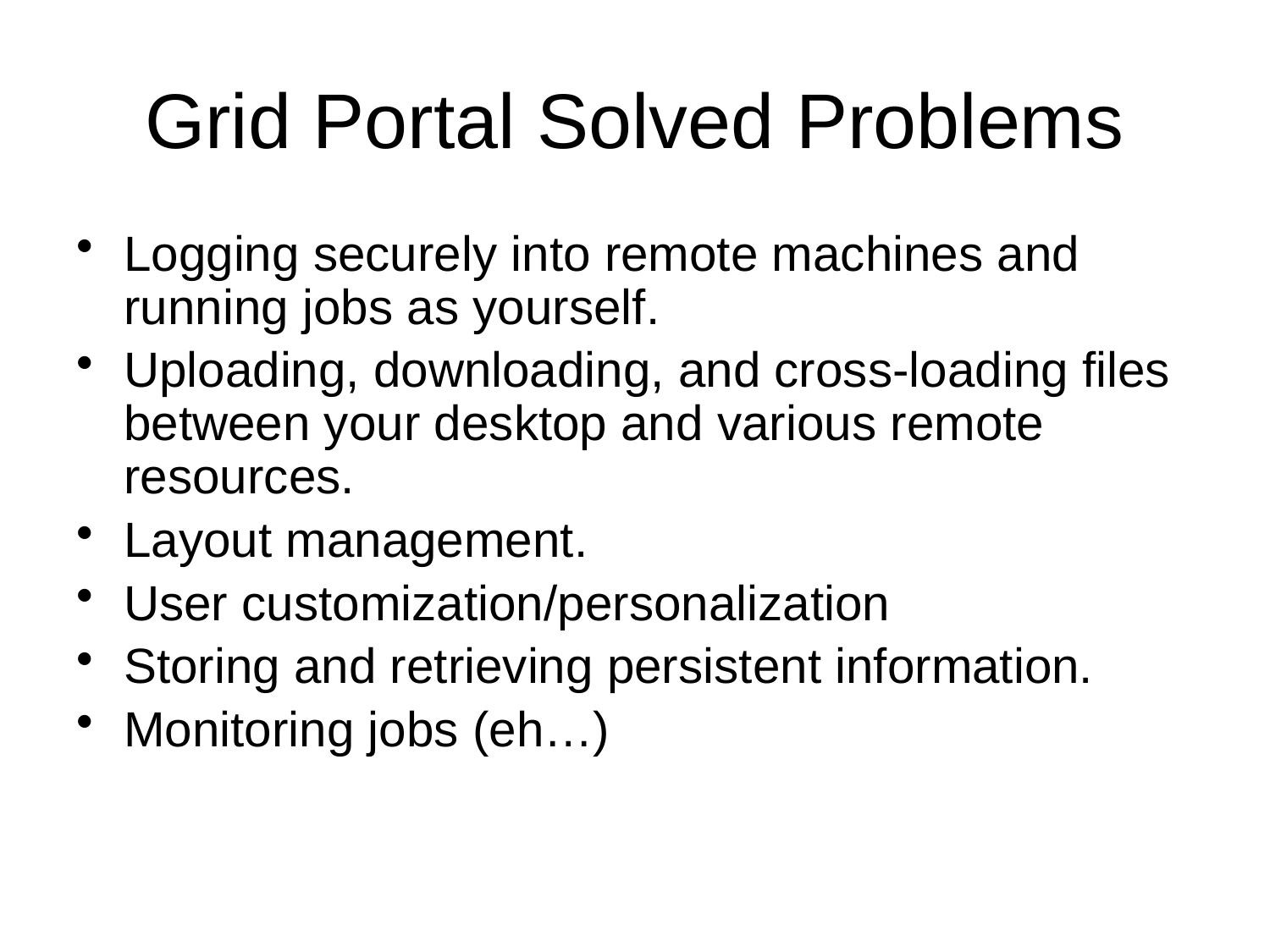

# Grid Portal Solved Problems
Logging securely into remote machines and running jobs as yourself.
Uploading, downloading, and cross-loading files between your desktop and various remote resources.
Layout management.
User customization/personalization
Storing and retrieving persistent information.
Monitoring jobs (eh…)